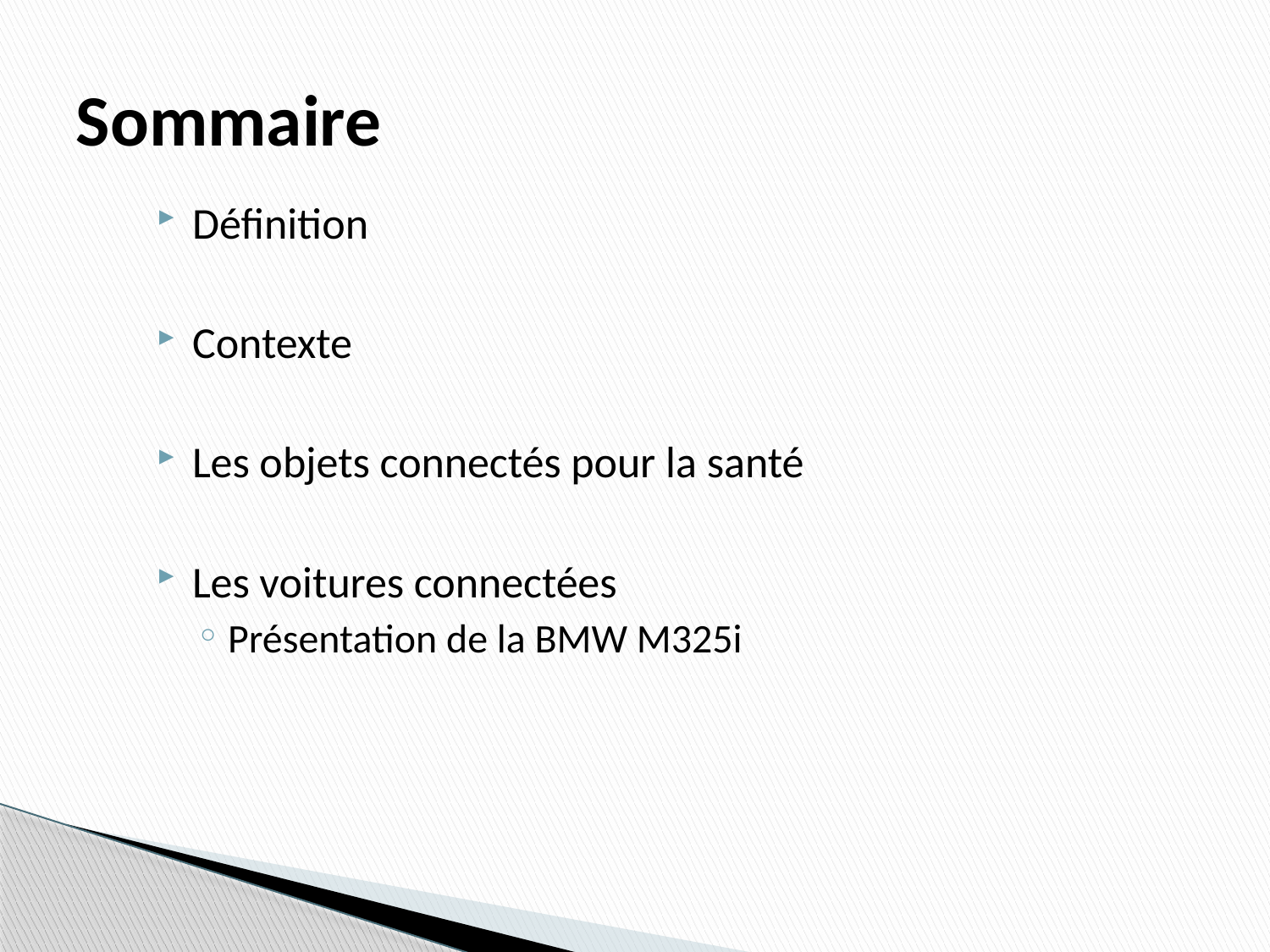

# Sommaire
Définition

Contexte

Les objets connectés pour la santé

Les voitures connectées
Présentation de la BMW M325i